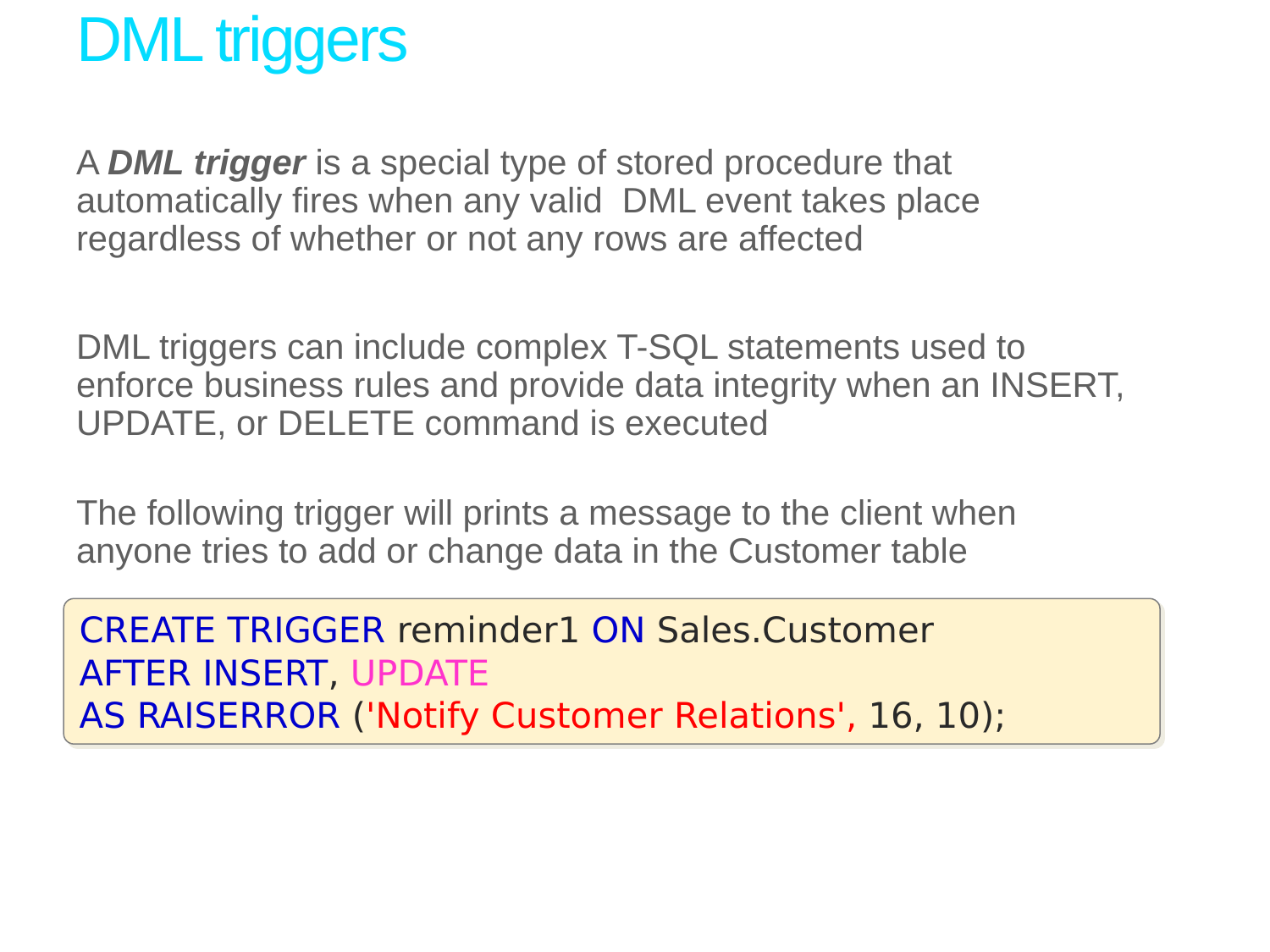

# DML triggers
A DML trigger is a special type of stored procedure that automatically fires when any valid  DML event takes place regardless of whether or not any rows are affected

DML triggers can include complex T-SQL statements used to enforce business rules and provide data integrity when an INSERT, UPDATE, or DELETE command is executed

The following trigger will prints a message to the client when anyone tries to add or change data in the Customer table

CREATE TRIGGER reminder1 ON Sales.Customer
AFTER INSERT, UPDATE
AS RAISERROR ('Notify Customer Relations', 16, 10);